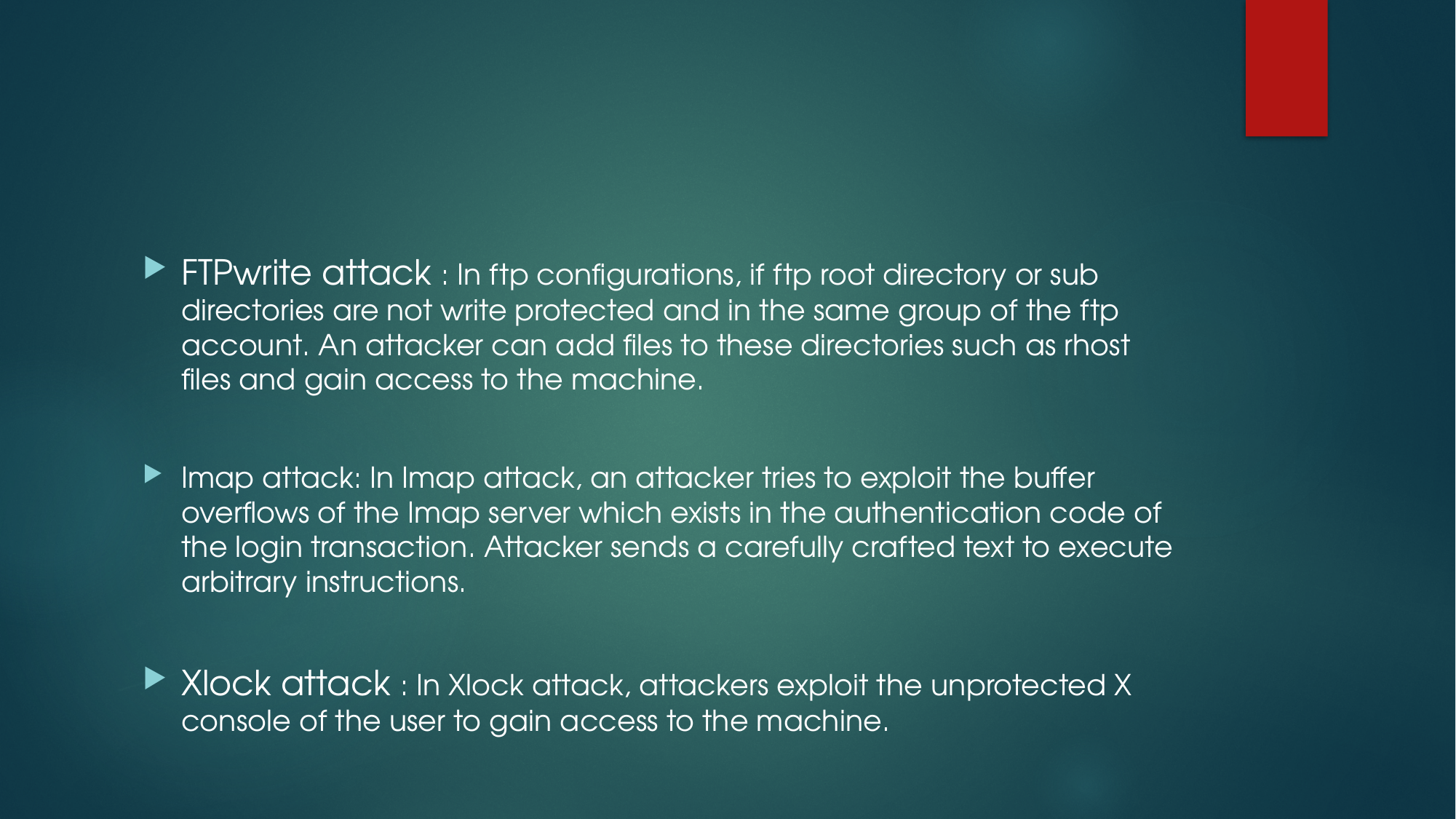

#
FTPwrite attack : In ftp configurations, if ftp root directory or sub directories are not write protected and in the same group of the ftp account. An attacker can add files to these directories such as rhost files and gain access to the machine.

Imap attack: In Imap attack, an attacker tries to exploit the buffer overflows of the Imap server which exists in the authentication code of the login transaction. Attacker sends a carefully crafted text to execute arbitrary instructions.

Xlock attack : In Xlock attack, attackers exploit the unprotected X console of the user to gain access to the machine.